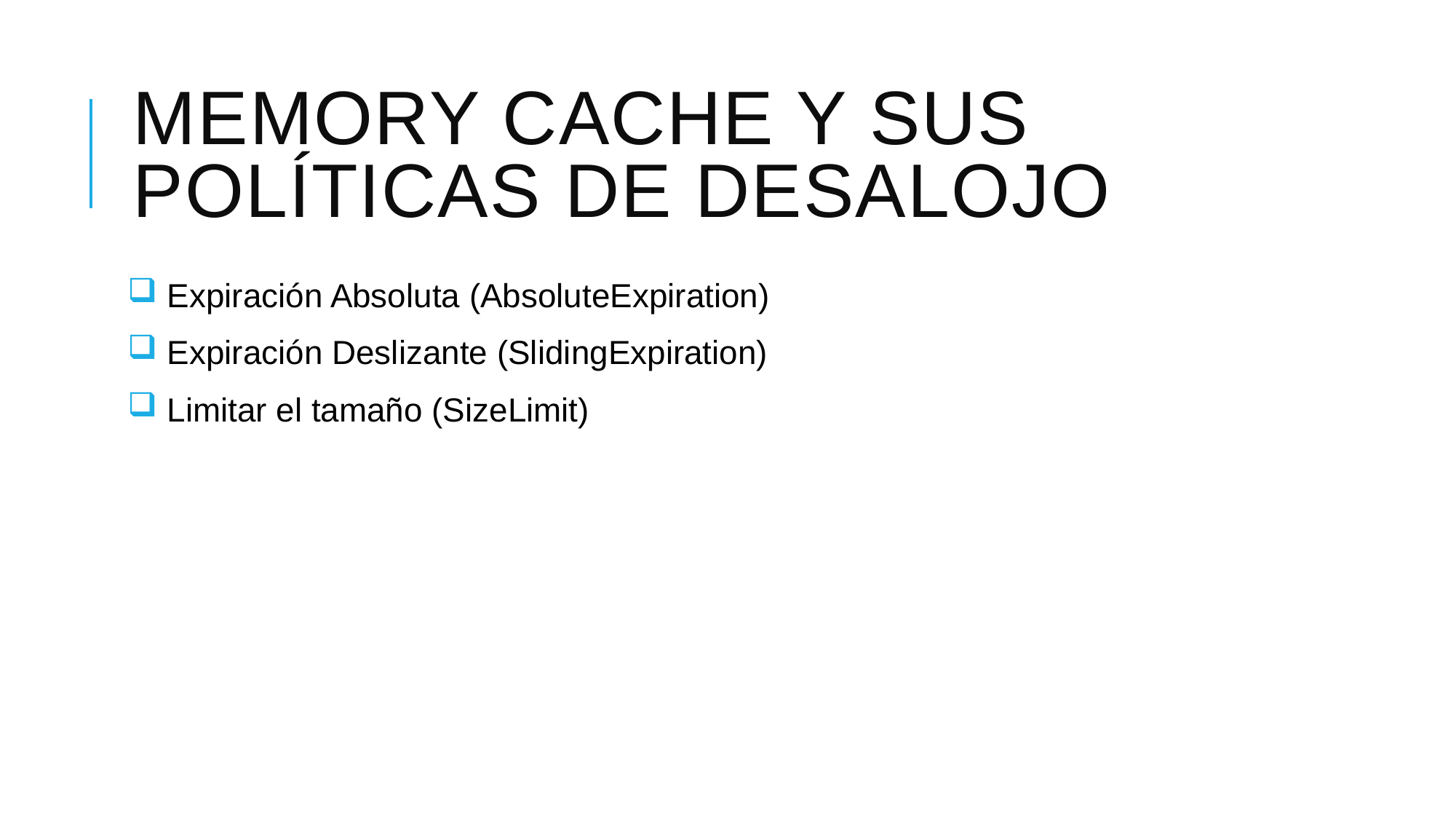

# Memory Cache y sus políticas de desalojo
 Expiración Absoluta (AbsoluteExpiration)
 Expiración Deslizante (SlidingExpiration)
 Limitar el tamaño (SizeLimit)